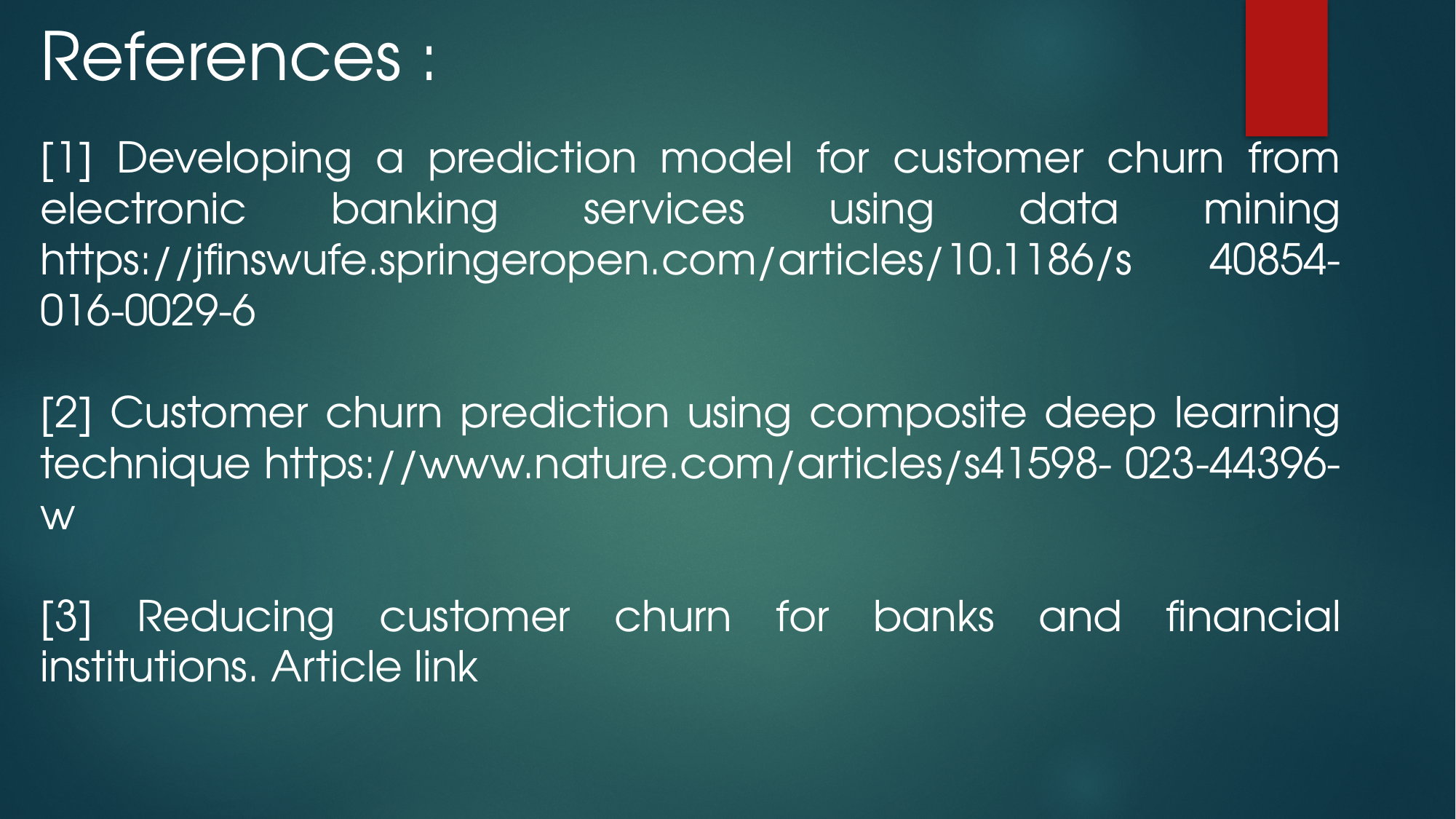

References :
[1] Developing a prediction model for customer churn from electronic banking services using data mining https://jfinswufe.springeropen.com/articles/10.1186/s 40854-016-0029-6

[2] Customer churn prediction using composite deep learning technique https://www.nature.com/articles/s41598- 023-44396-w

[3] Reducing customer churn for banks and financial institutions. Article link